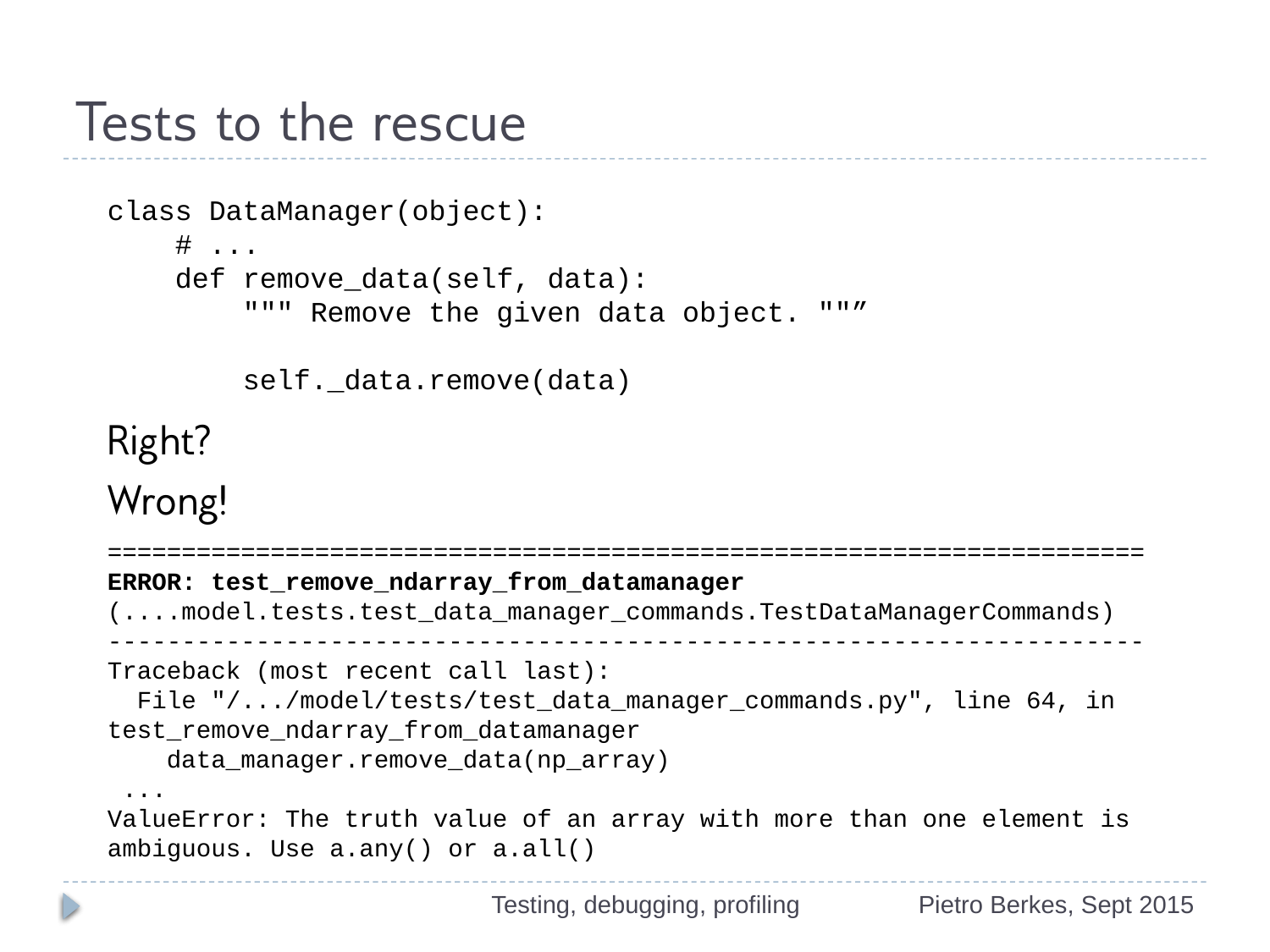

# Tests to the rescue
class DataManager(object):
    # ...
    def remove_data(self, data):
        """ Remove the given data object. ""”

        self._data.remove(data)
Right?
Wrong!
======================================================================
ERROR: test_remove_ndarray_from_datamanager (....model.tests.test_data_manager_commands.TestDataManagerCommands)
----------------------------------------------------------------------
Traceback (most recent call last):
  File "/.../model/tests/test_data_manager_commands.py", line 64, in test_remove_ndarray_from_datamanager
    data_manager.remove_data(np_array)
 ...
ValueError: The truth value of an array with more than one element is ambiguous. Use a.any() or a.all()
Testing, debugging, profiling
Pietro Berkes, Sept 2015